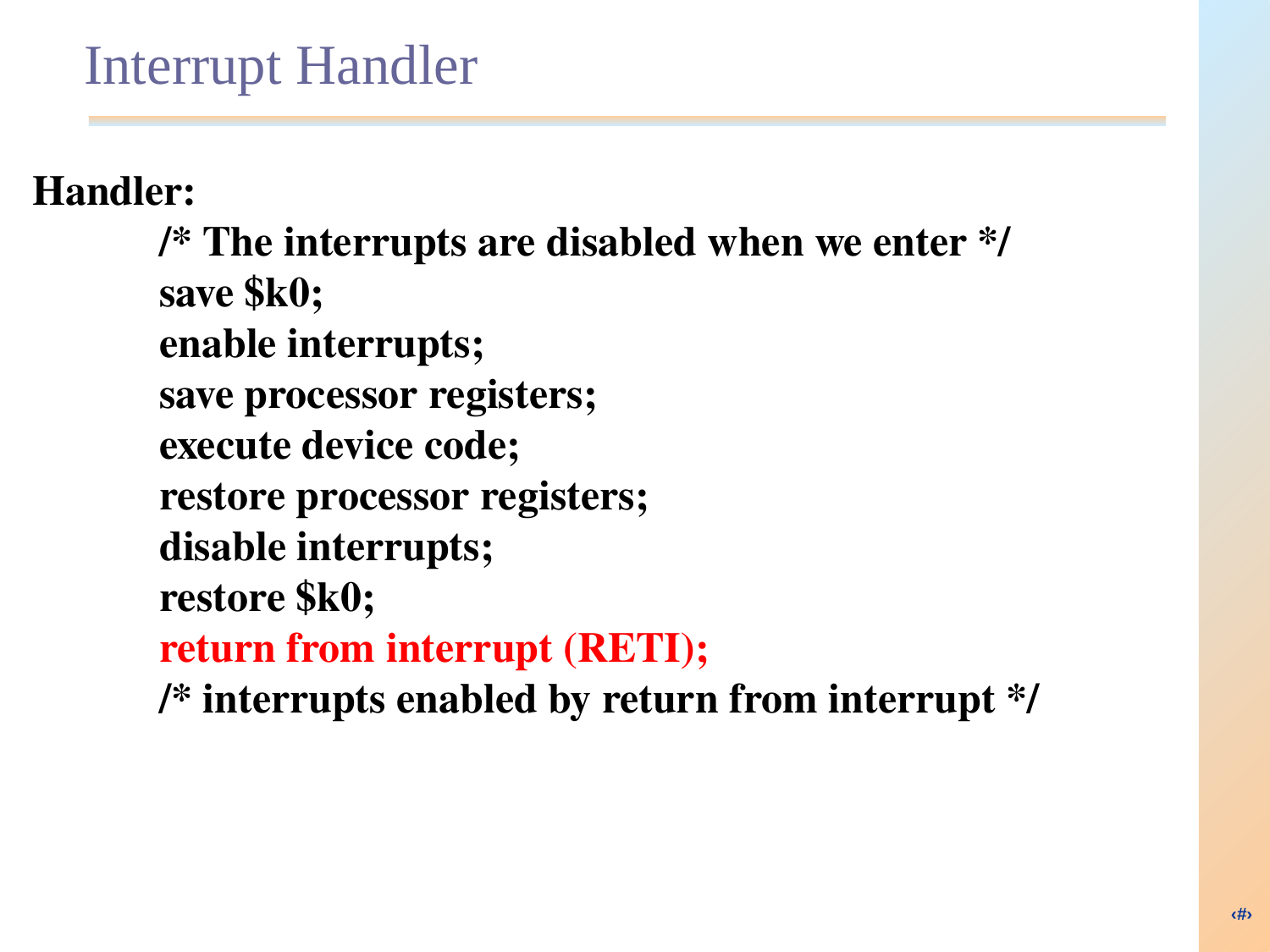

Interrupt Handler
Handler:
	/* The interrupts are disabled when we enter */
	save $k0;
	enable interrupts;
	save processor registers;
	execute device code;
	restore processor registers;
	disable interrupts;
	restore $k0;
	return from interrupt (RETI);
	/* interrupts enabled by return from interrupt */